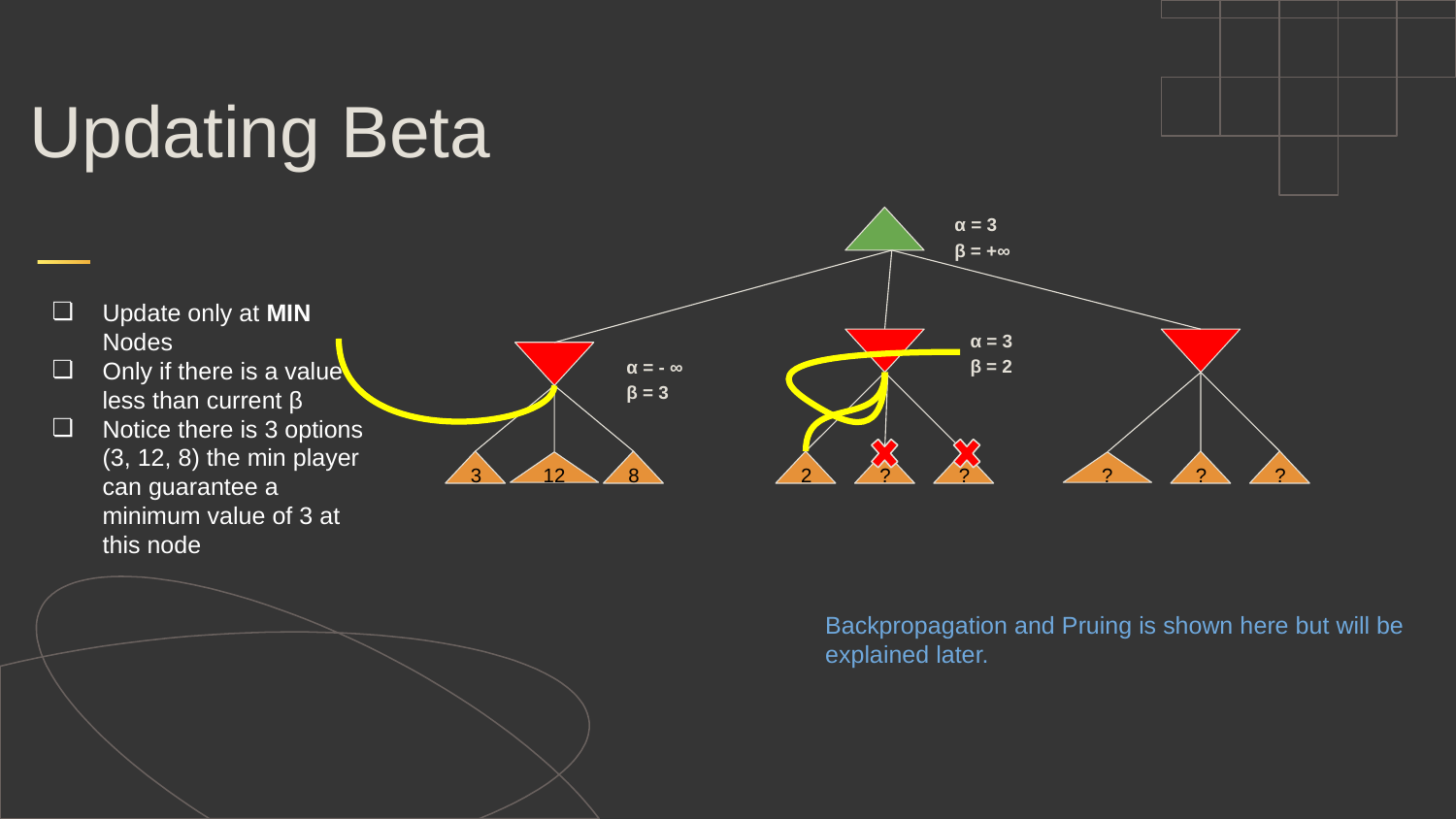

Updating Beta
α = 3
β = +∞

Update only at MIN Nodes
Only if there is a value less than current β
Notice there is 3 options (3, 12, 8) the min player can guarantee a minimum value of 3 at this node
α = 3
β = 2

α = - ∞
β = 3

3
8
2
?
?
?
?
12
?
Backpropagation and Pruing is shown here but will be explained later.